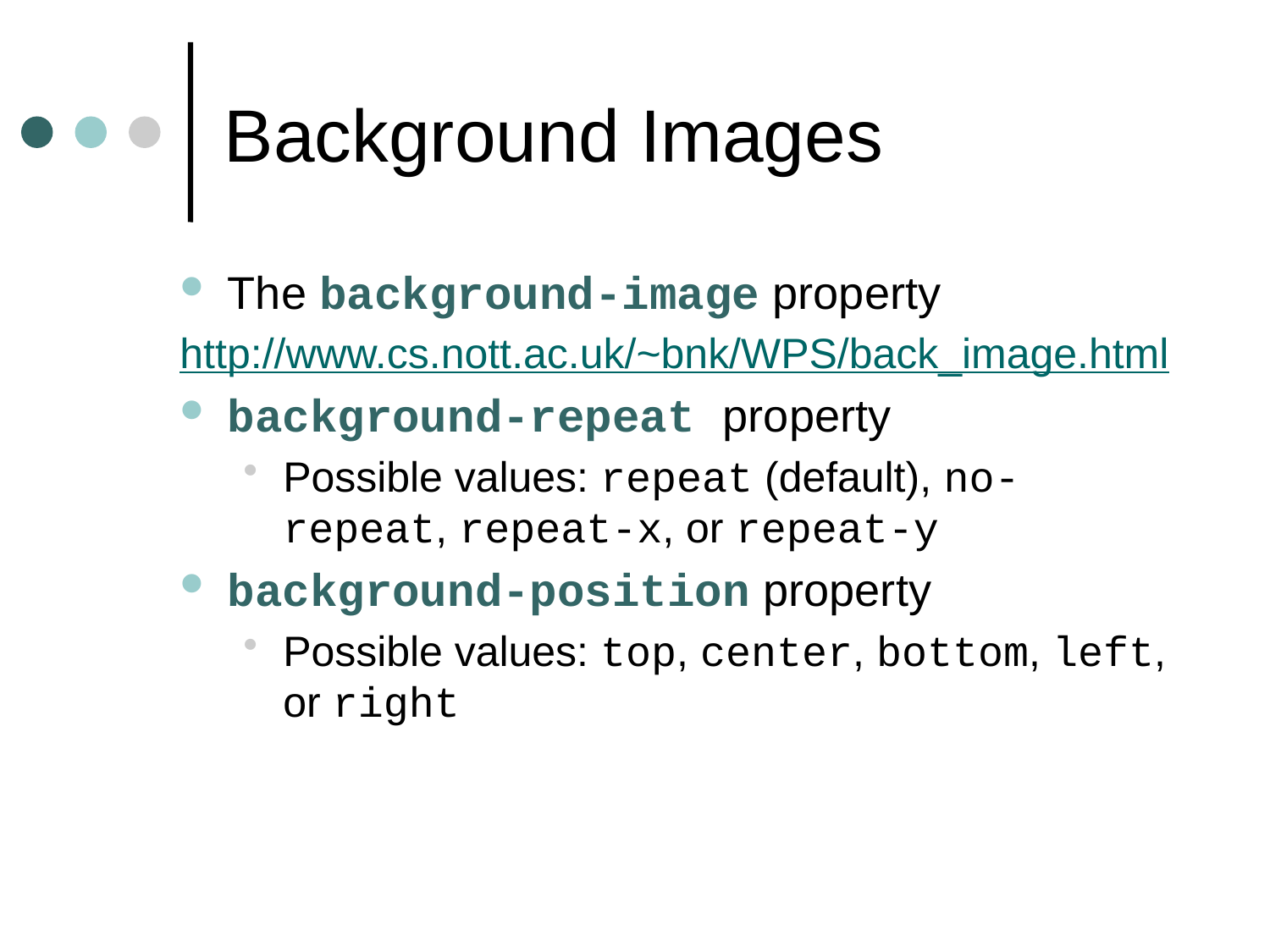

# Background Images
The background-image property
http://www.cs.nott.ac.uk/~bnk/WPS/back_image.html
background-repeat property
Possible values: repeat (default), no-repeat, repeat-x, or repeat-y
background-position property
Possible values: top, center, bottom, left, or right